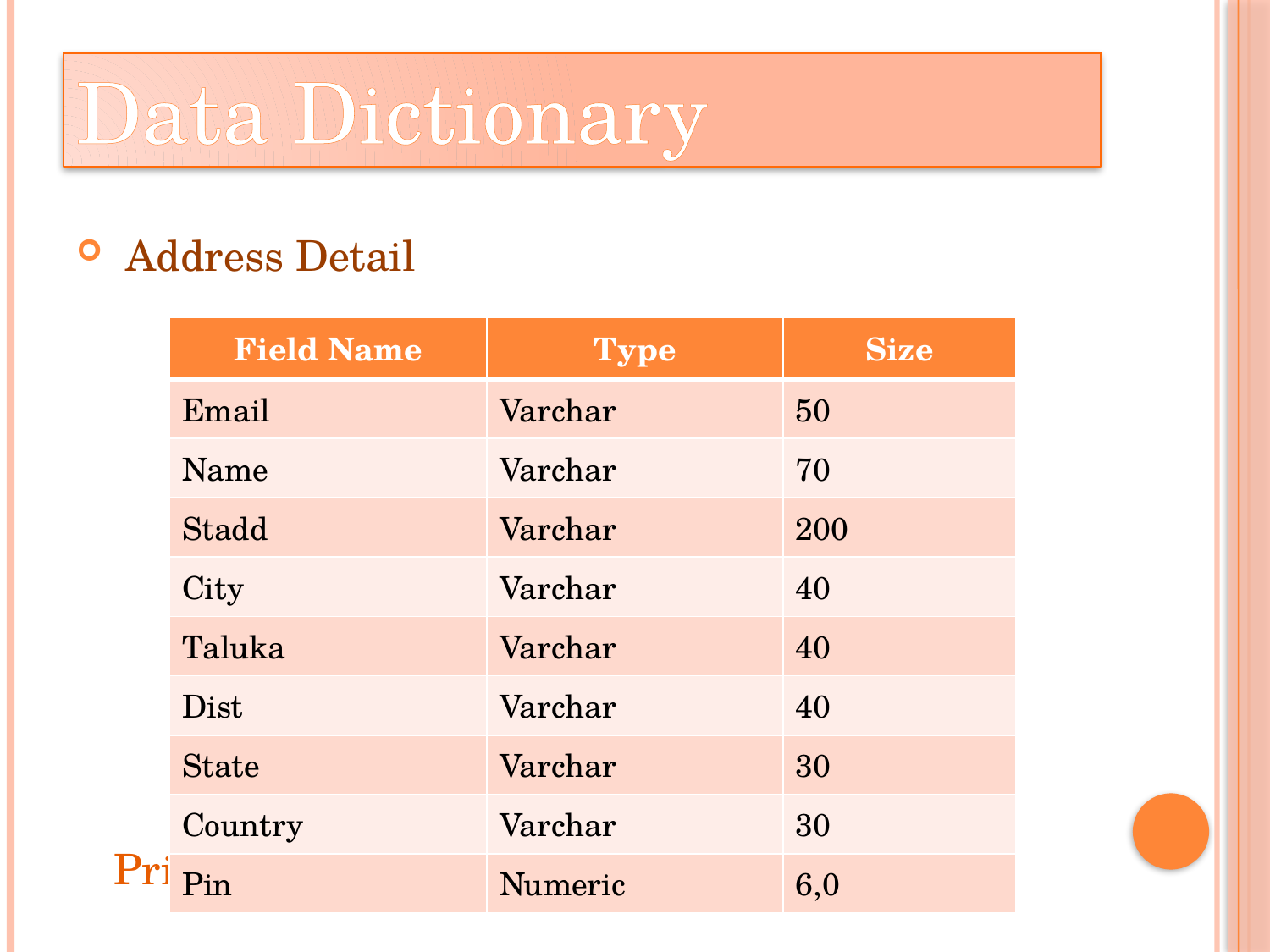

Data Dictionary
 Address Detail

	Primary Key: email

| Field Name | Type | Size |
| --- | --- | --- |
| Email | Varchar | 50 |
| Name | Varchar | 70 |
| Stadd | Varchar | 200 |
| City | Varchar | 40 |
| Taluka | Varchar | 40 |
| Dist | Varchar | 40 |
| State | Varchar | 30 |
| Country | Varchar | 30 |
| Pin | Numeric | 6,0 |